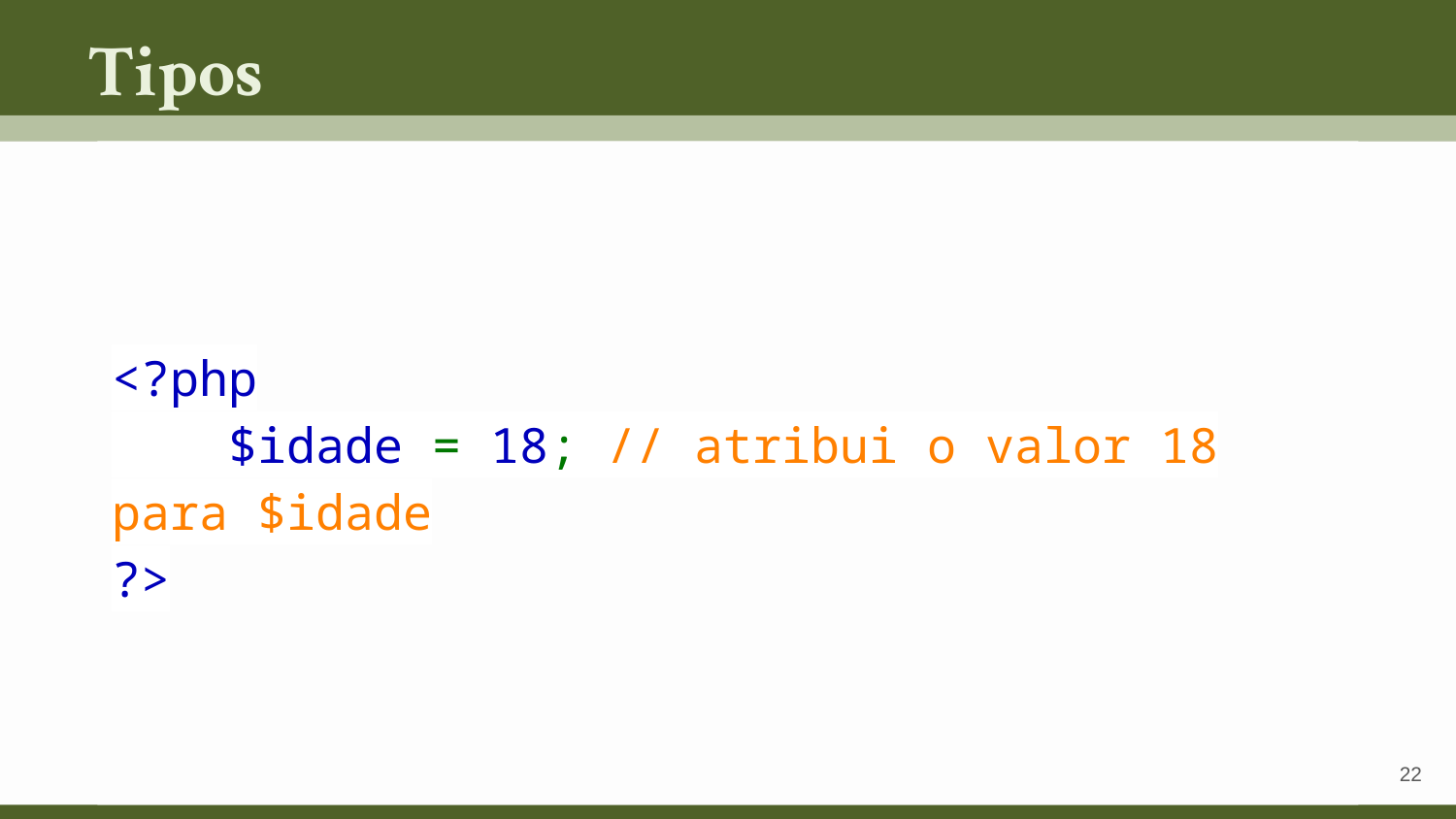

Tipos

<?php
    $idade = 18; // atribui o valor 18 para $idade
?>

22